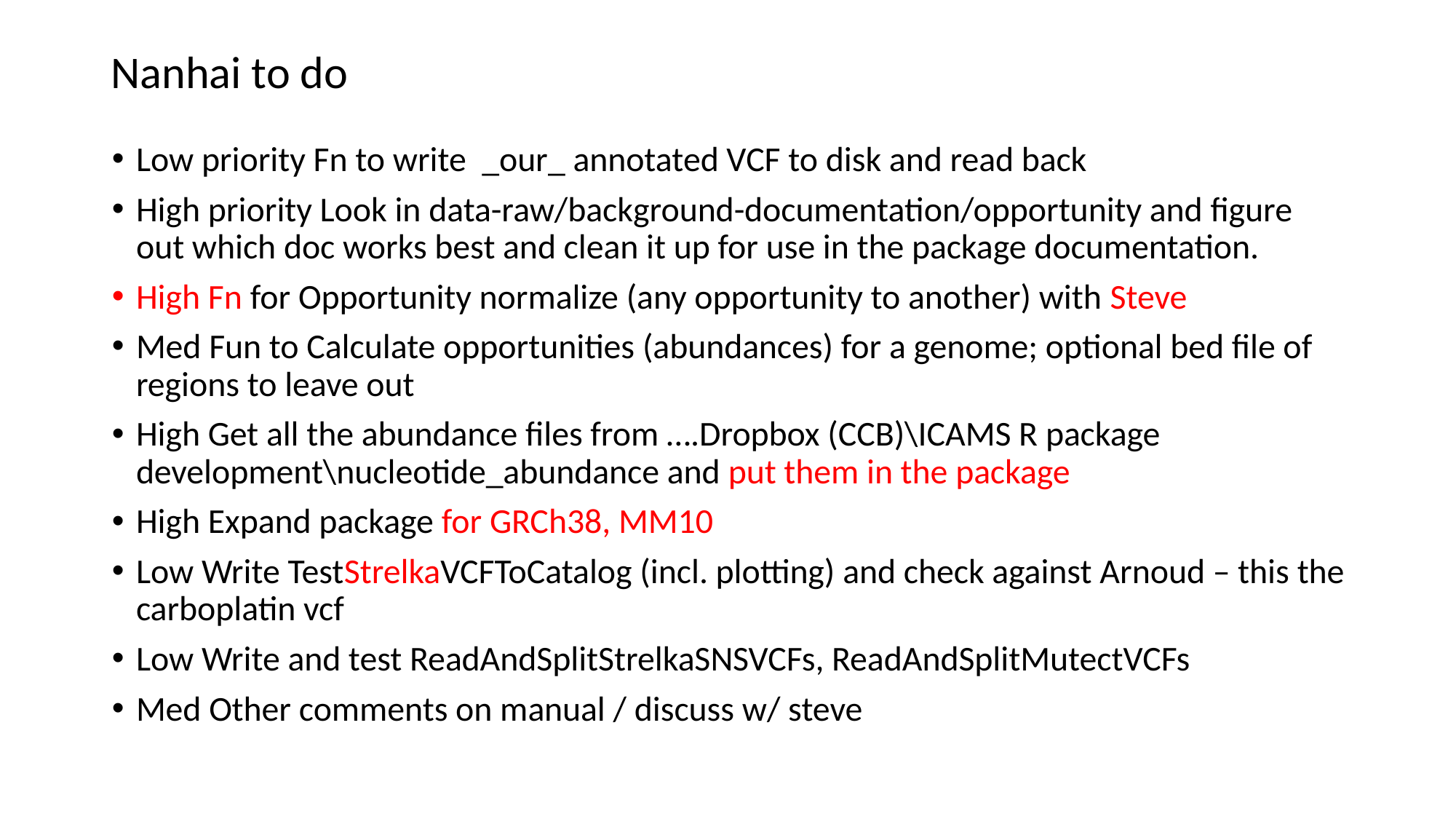

# Nanhai to do
Low priority Fn to write  _our_ annotated VCF to disk and read back
High priority Look in data-raw/background-documentation/opportunity and figure out which doc works best and clean it up for use in the package documentation.
High Fn for Opportunity normalize (any opportunity to another) with Steve
Med Fun to Calculate opportunities (abundances) for a genome; optional bed file of regions to leave out
High Get all the abundance files from ….Dropbox (CCB)\ICAMS R package development\nucleotide_abundance and put them in the package
High Expand package for GRCh38, MM10
Low Write TestStrelkaVCFToCatalog (incl. plotting) and check against Arnoud – this the carboplatin vcf
Low Write and test ReadAndSplitStrelkaSNSVCFs, ReadAndSplitMutectVCFs
Med Other comments on manual / discuss w/ steve